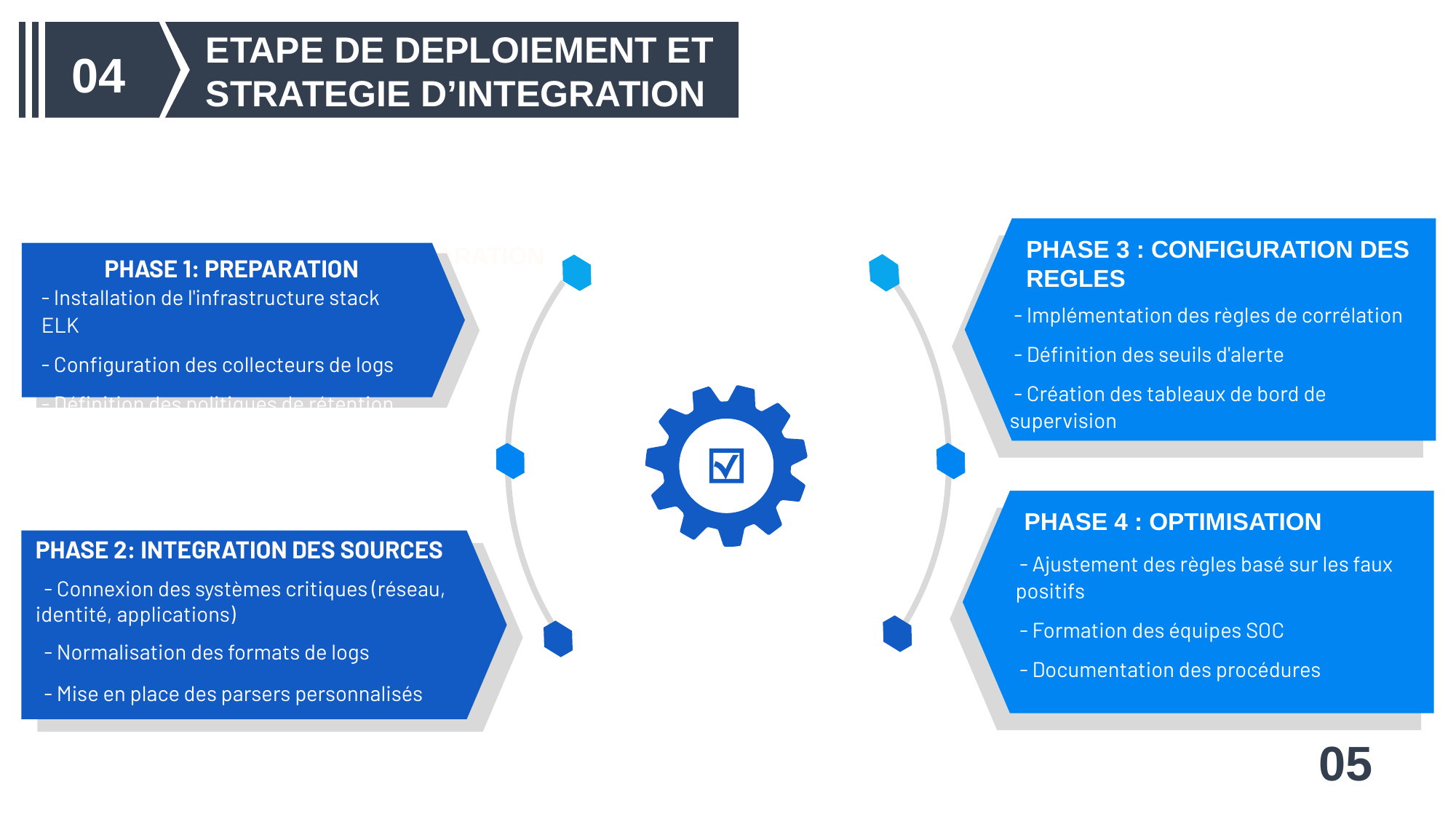

ETAPE DE DEPLOIEMENT ET STRATEGIE D’INTEGRATION

04

PHASE 3 : CONFIGURATION DES REGLES
PHASE 1 :PREPARATION

PHASE 1: PREPARATION
- Installation de l'infrastructure stack ELK
- Configuration des collecteurs de logs
- Définition des politiques de rétention
 - Implémentation des règles de corrélation
 - Définition des seuils d'alerte
 - Création des tableaux de bord de supervision

PHASE 4 : OPTIMISATION
PHASE 2: INTEGRATION DES SOURCES
  - Connexion des systèmes critiques (réseau,   identité, applications)
  - Normalisation des formats de logs
  - Mise en place des parsers personnalisés

 - Ajustement des règles basé sur les faux positifs
 - Formation des équipes SOC
 - Documentation des procédures
05